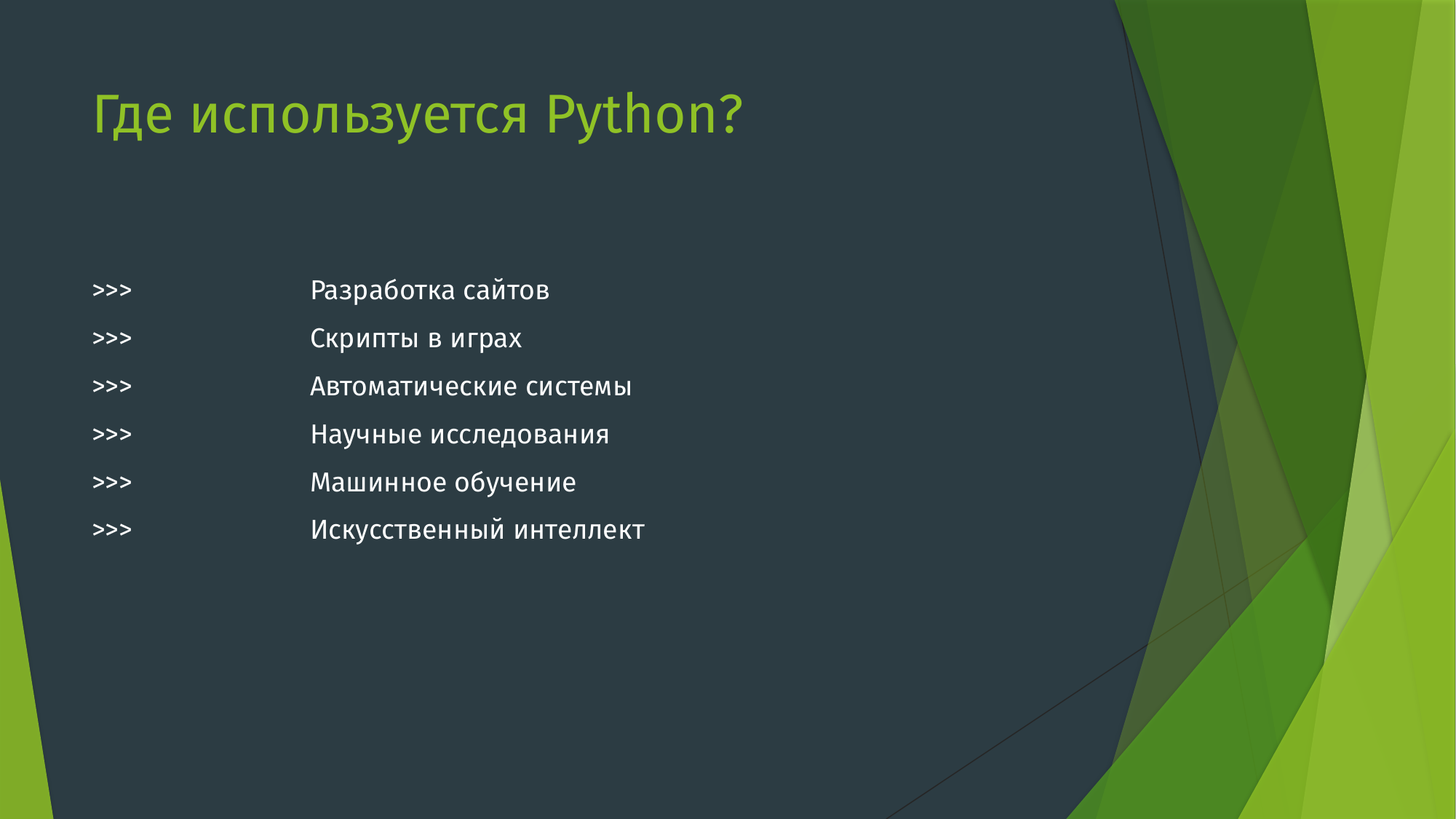

# Где используется Python?
>>>		Разработка сайтов
>>>		Скрипты в играх
>>>		Автоматические системы
>>>		Научные исследования
>>>		Машинное обучение
>>>		Искусственный интеллект